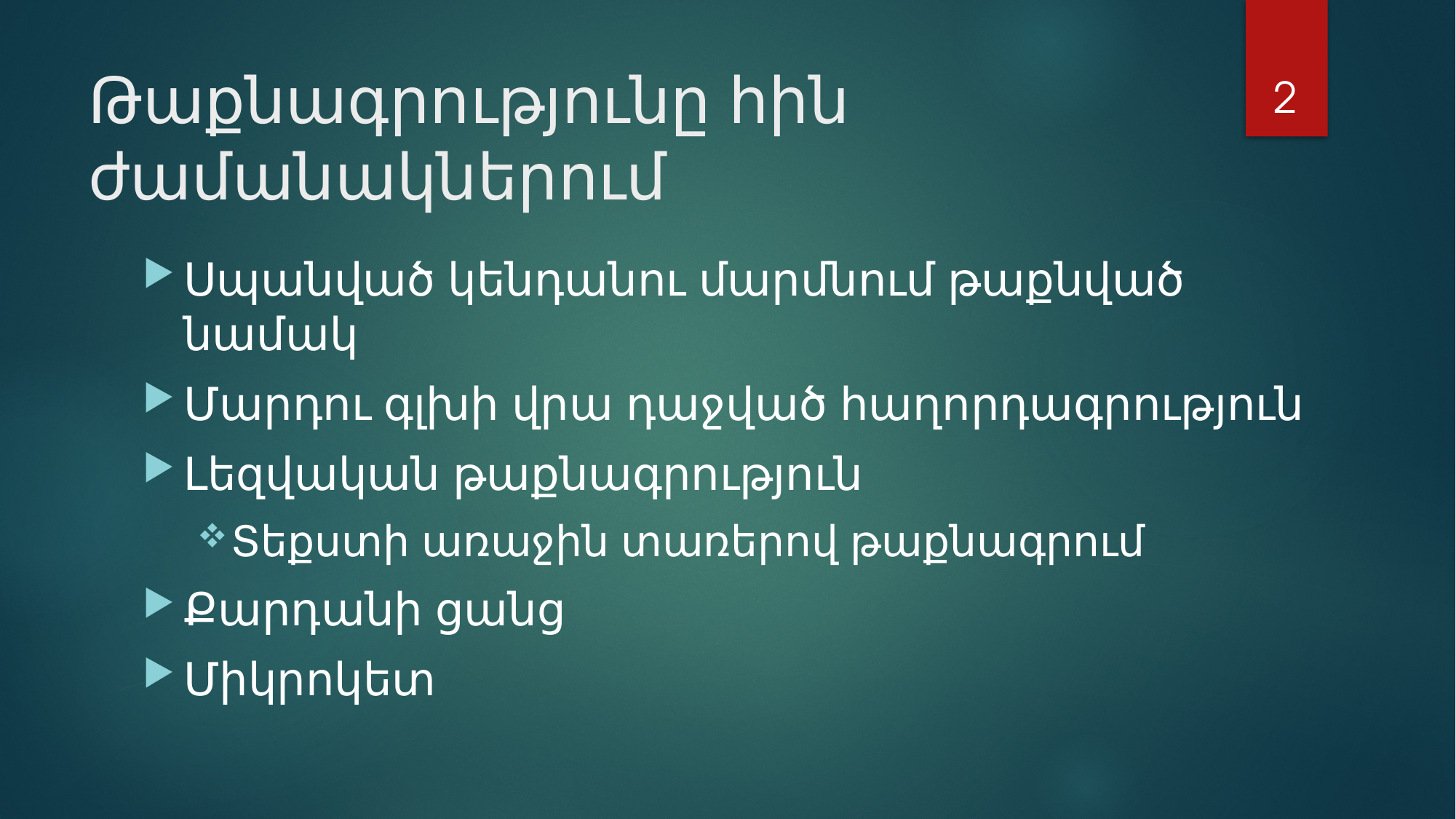

2
# Թաքնագրությունը հին ժամանակներում
Սպանված կենդանու մարմնում թաքնված նամակ
Մարդու գլխի վրա դաջված հաղորդագրություն
Լեզվական թաքնագրություն
Տեքստի առաջին տառերով թաքնագրում
Քարդանի ցանց
Միկրոկետ